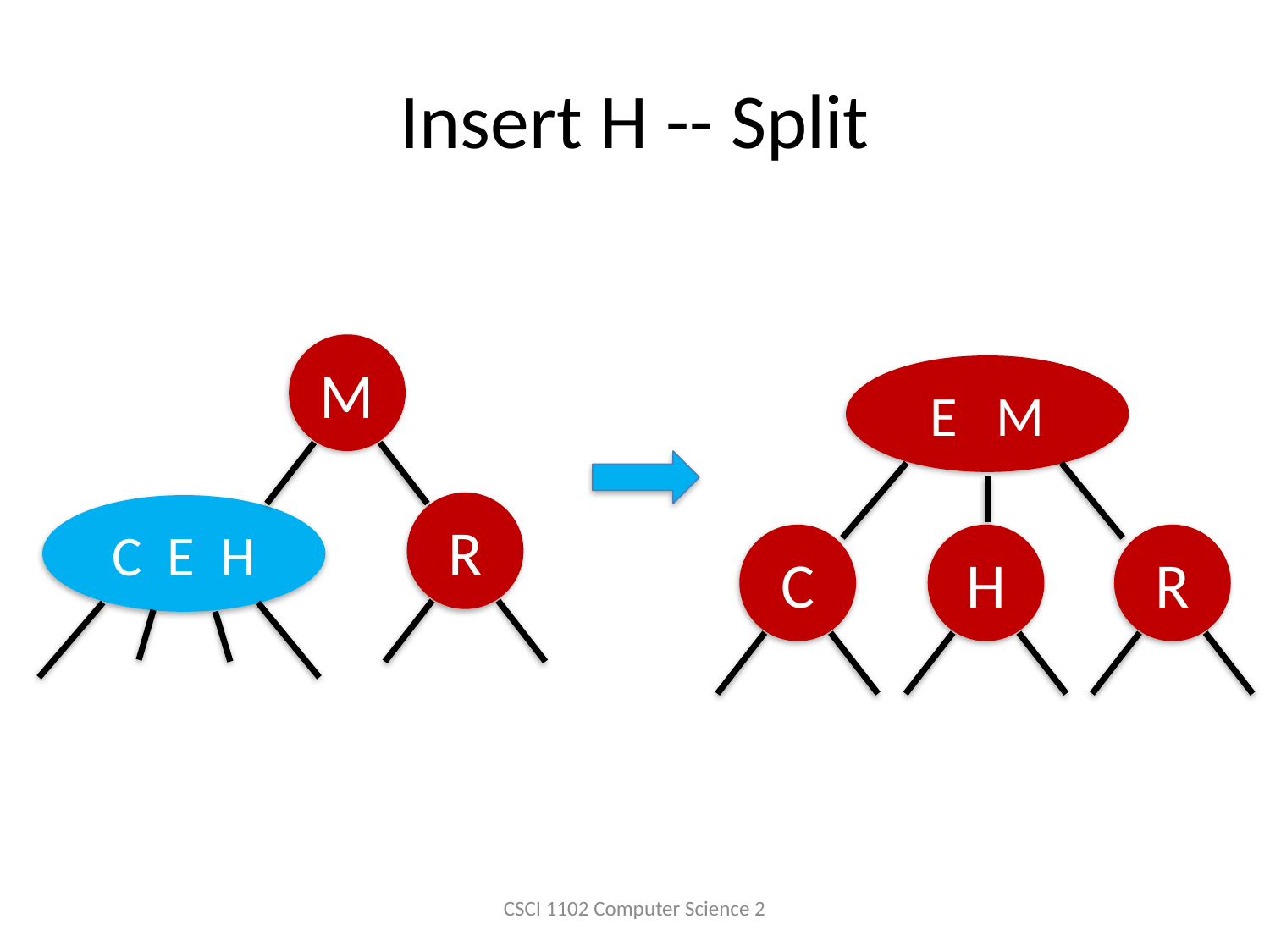

# Insert H -- Split
M
E   M

R
C  E  H
C
H
R
CSCI 1102 Computer Science 2